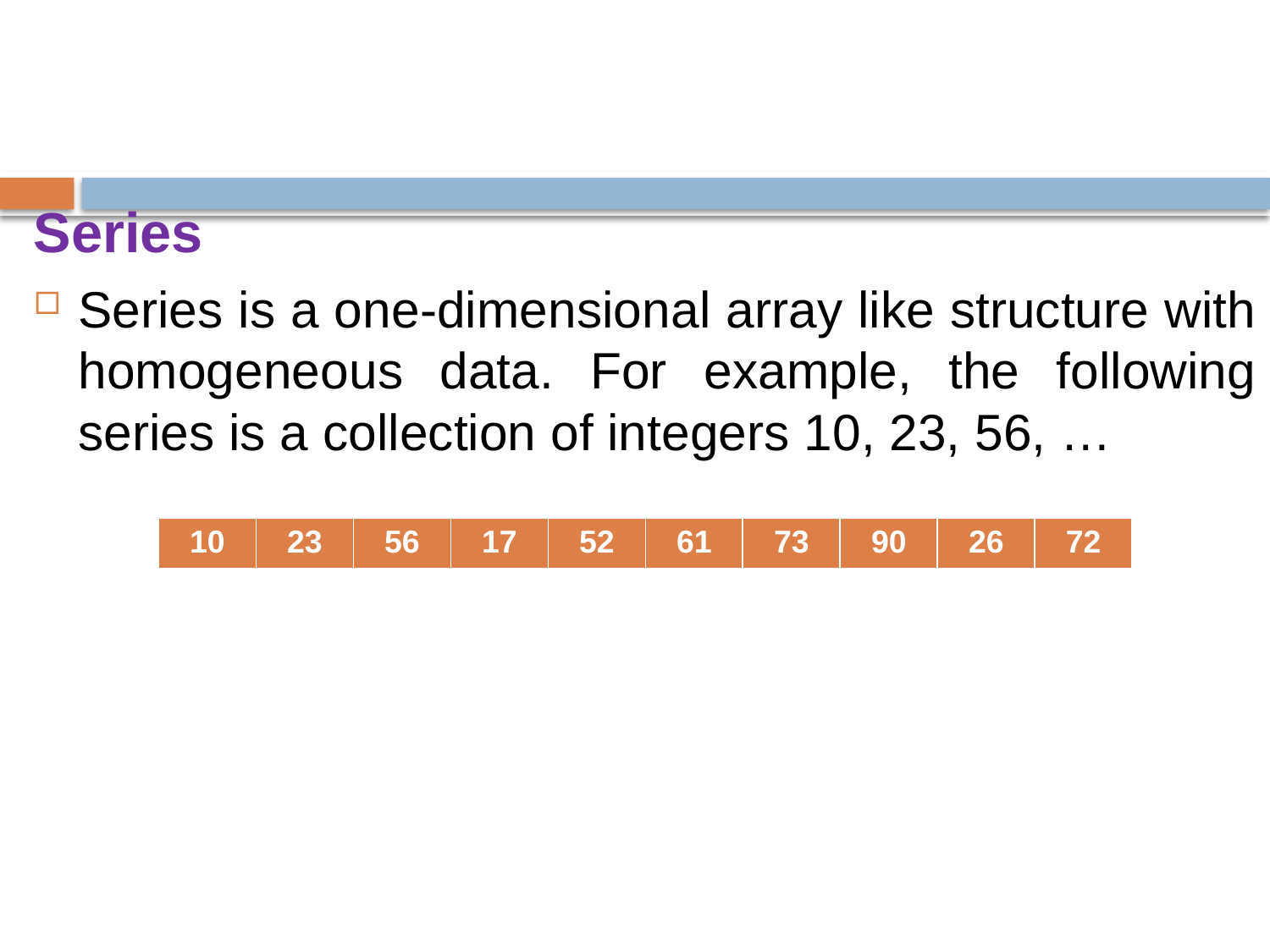

#
Series
Series is a one-dimensional array like structure with homogeneous data. For example, the following series is a collection of integers 10, 23, 56, …

| 10 | 23 | 56 | 17 | 52 | 61 | 73 | 90 | 26 | 72 |
| --- | --- | --- | --- | --- | --- | --- | --- | --- | --- |